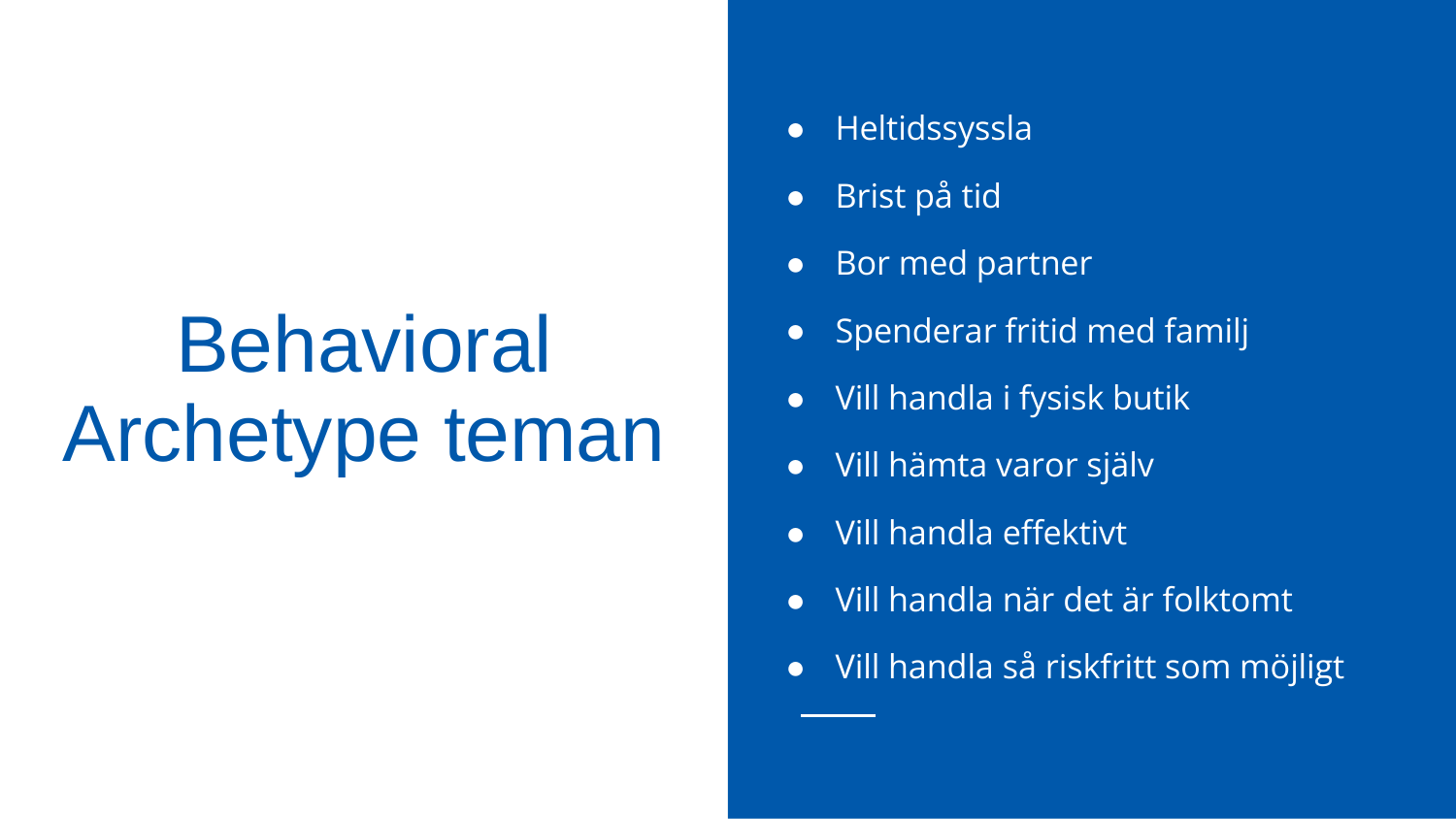

Heltidssyssla
Brist på tid
Bor med partner
Spenderar fritid med familj
Vill handla i fysisk butik
Vill hämta varor själv
Vill handla effektivt
Vill handla när det är folktomt
Vill handla så riskfritt som möjligt
# Behavioral Archetype teman